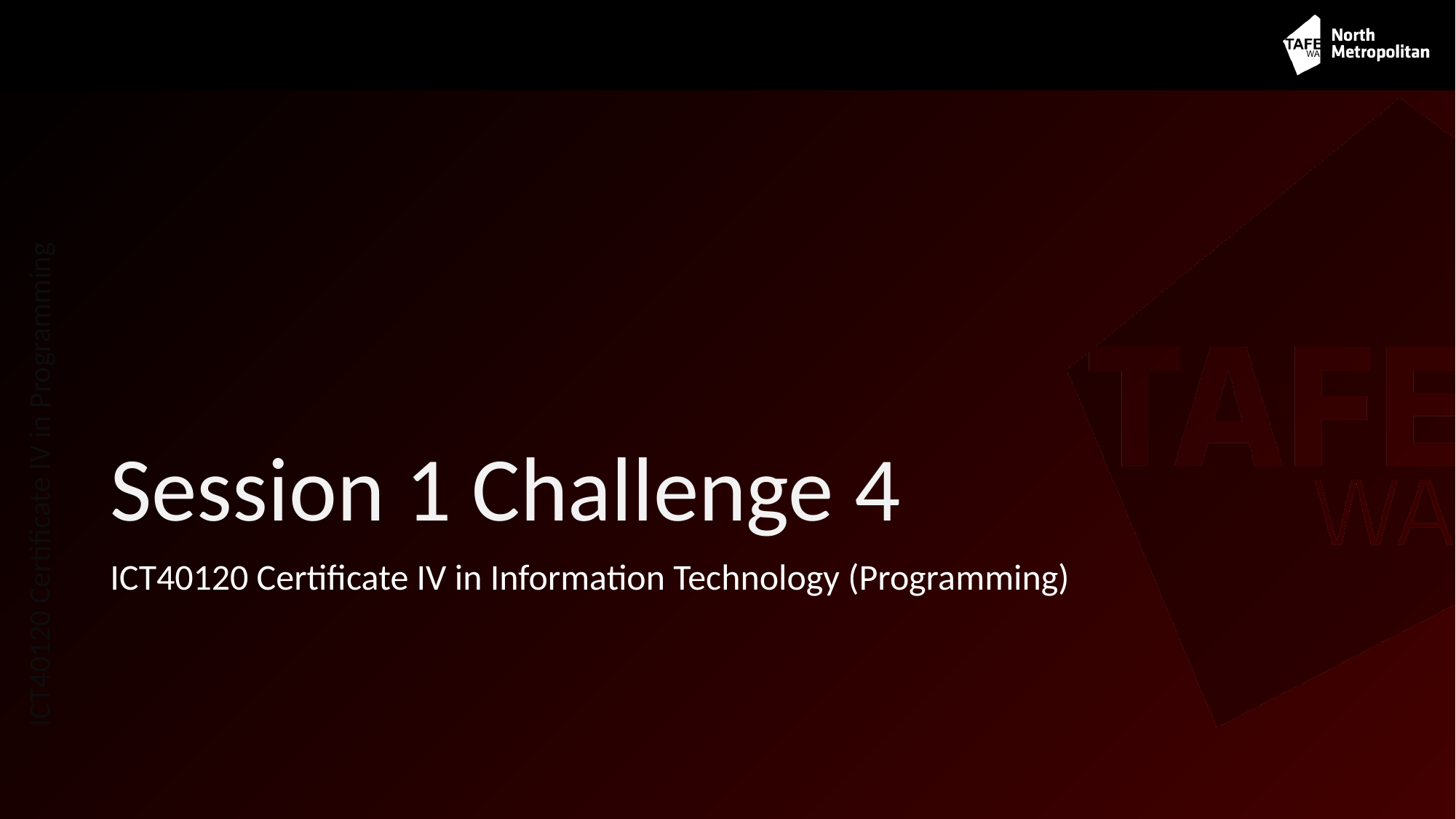

# Session 1 Challenge 4
ICT40120 Certificate IV in Information Technology (Programming)